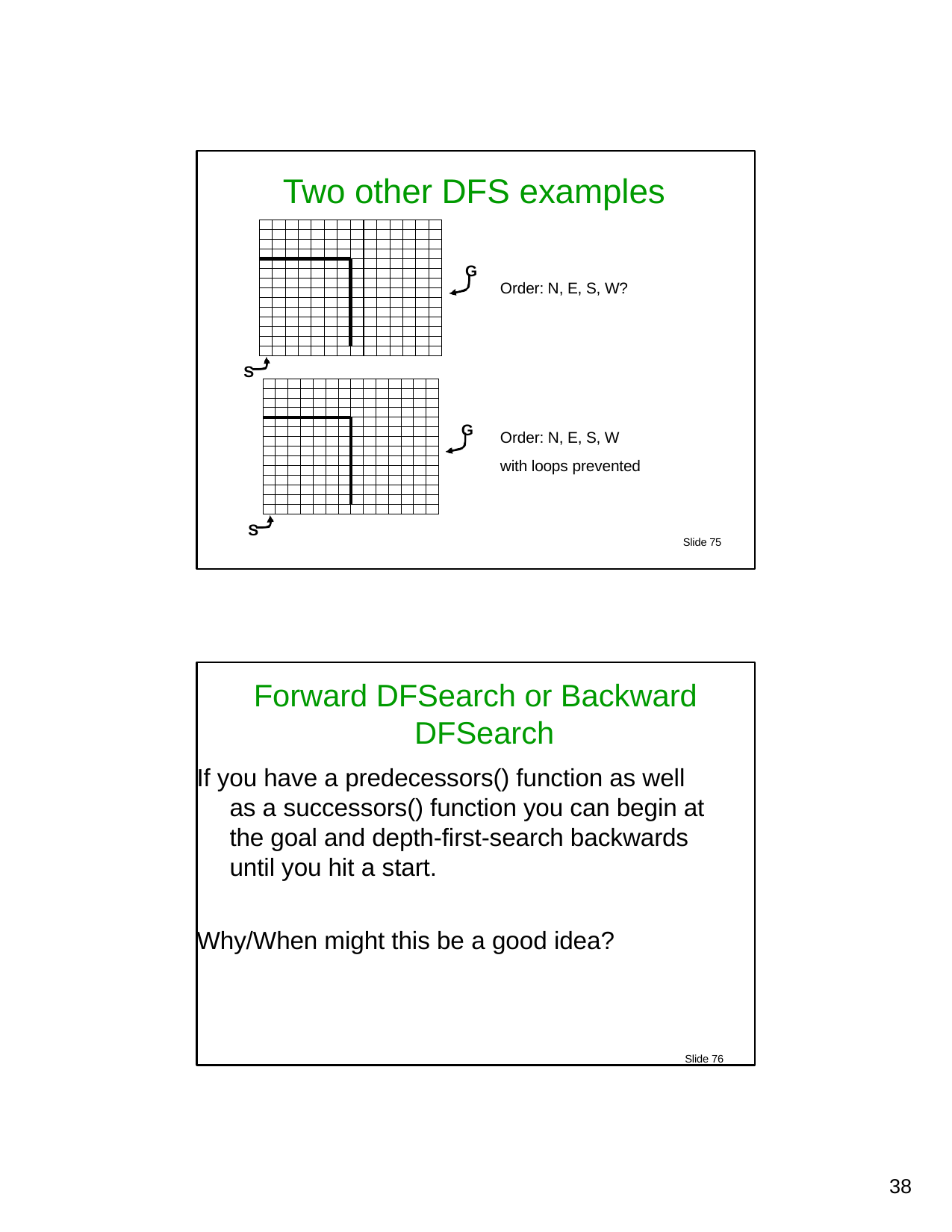

# Two other DFS examples

G
Order: N, E, S, W?

S

Order: N, E, S, W  with loops prevented

G

S
Slide 75
Forward DFSearch or Backward  DFSearch
If you have a predecessors() function as well  as a successors() function you can begin at  the goal and depth-first-search backwards  until you hit a start.

Why/When might this be a good idea?

Slide 76
38